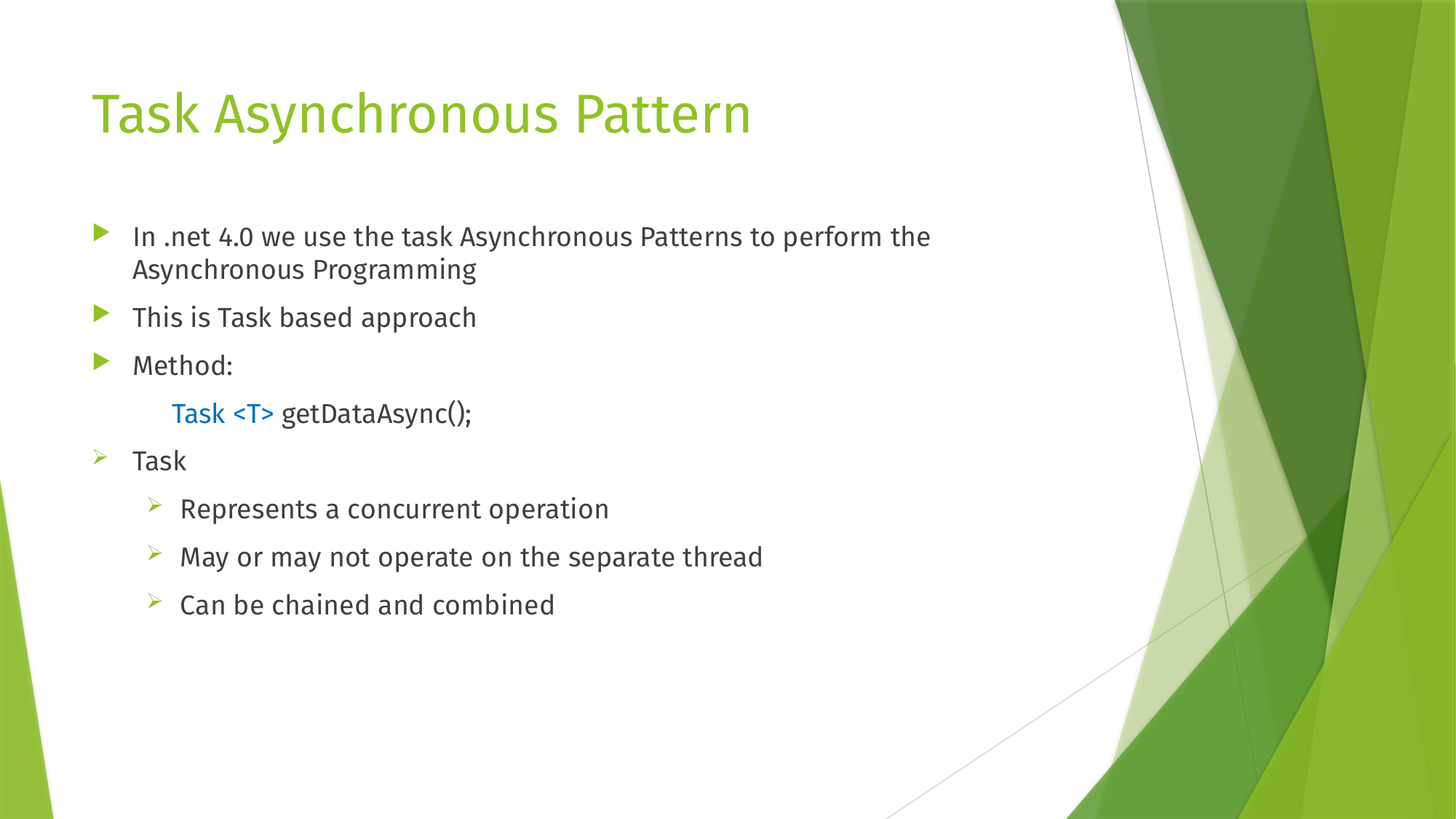

# Task Asynchronous Pattern
In .net 4.0 we use the task Asynchronous Patterns to perform the Asynchronous Programming
This is Task based approach
Method:
           Task <T> getDataAsync();
Task
Represents a concurrent operation
May or may not operate on the separate thread
Can be chained and combined